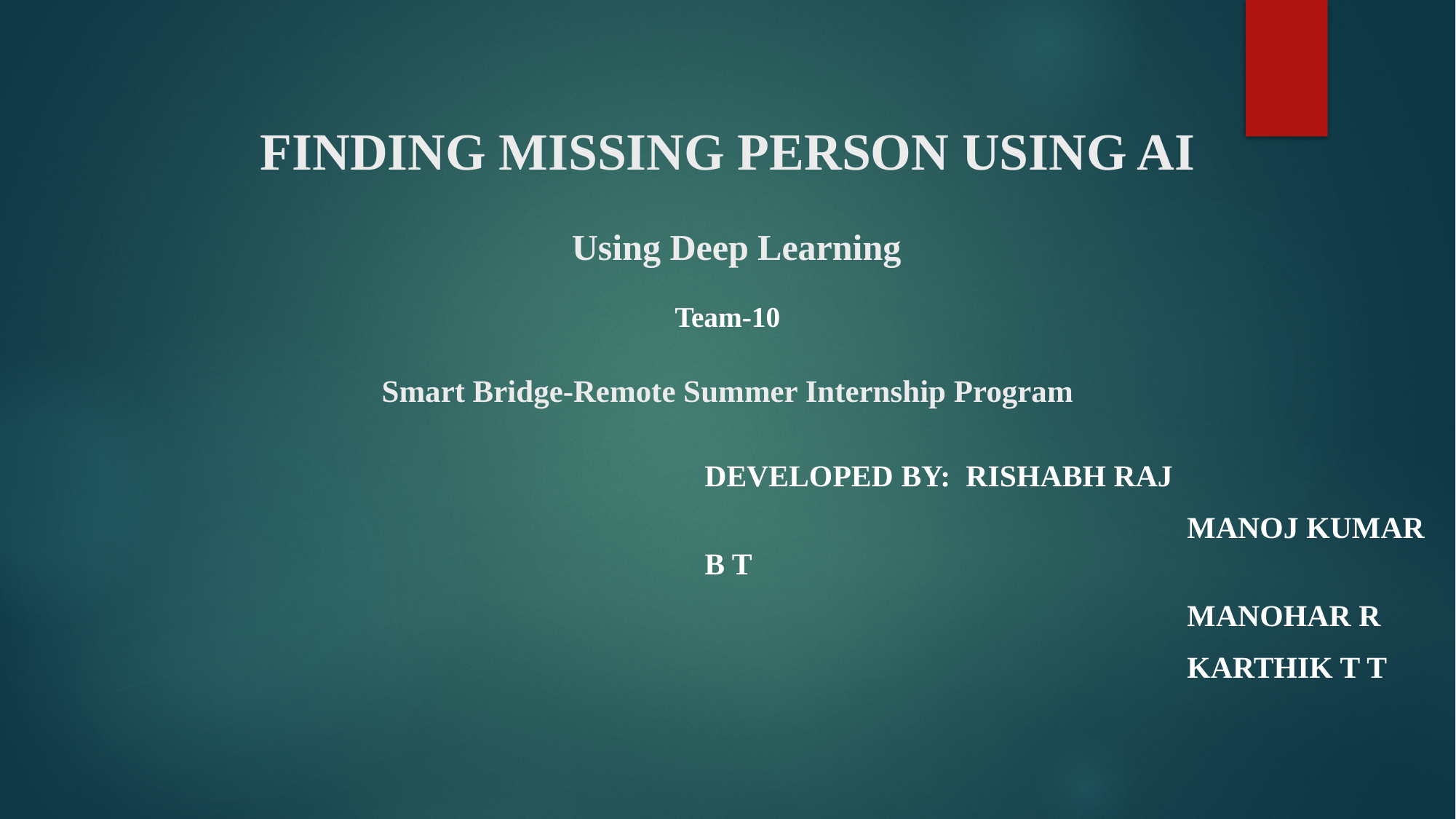

# FINDING MISSING PERSON USING AI Using Deep Learning Team-10 Smart Bridge-Remote Summer Internship Program
Developed by:  RISHABH RAJ
				      MANOJ KUMAR B T
				      MANOHAR R
				      KARTHIK T T